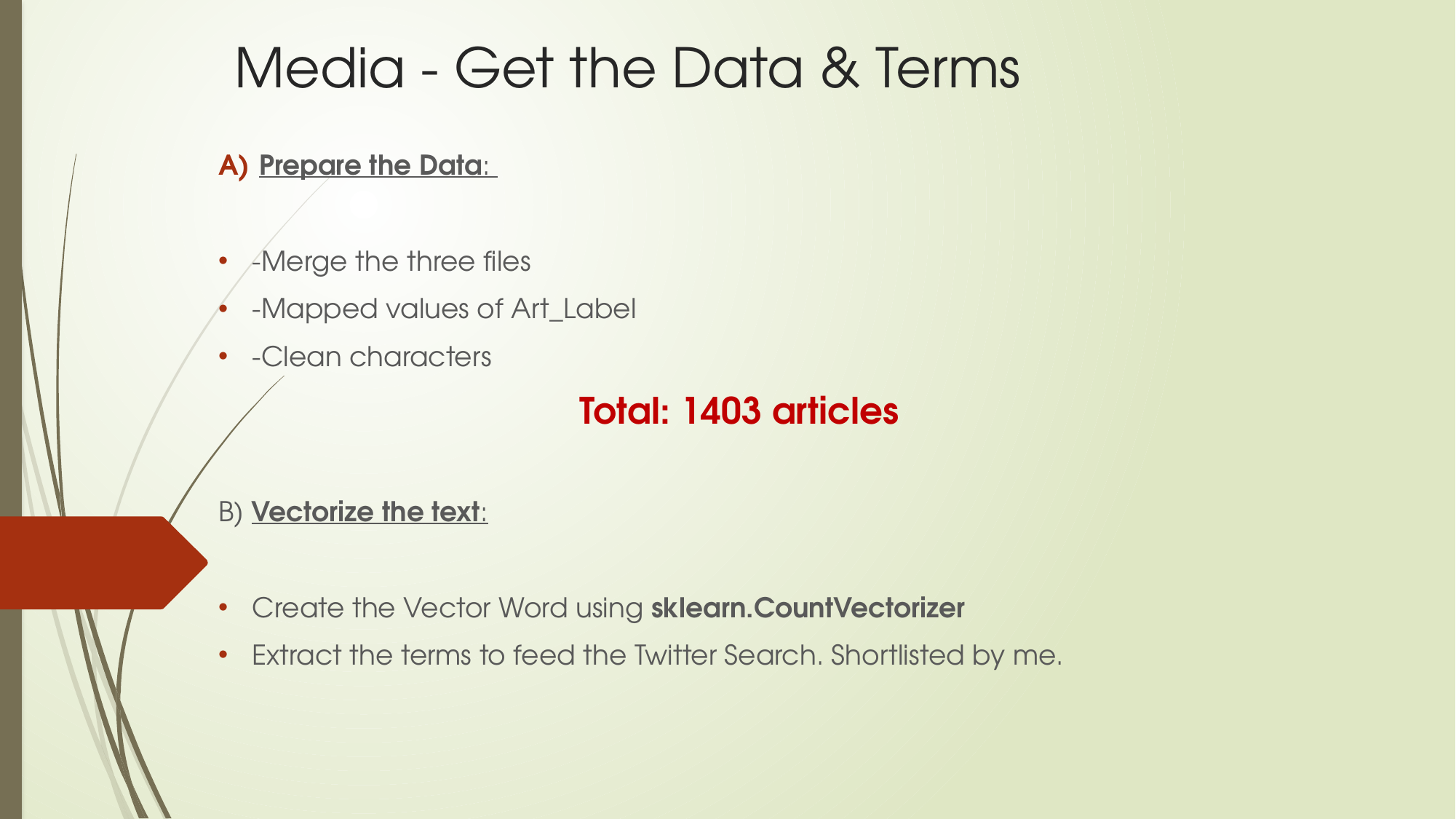

# Media - Get the Data & Terms
Prepare the Data:

-Merge the three files
-Mapped values of Art_Label
-Clean characters
Total: 1403 articles

B) Vectorize the text:

Create the Vector Word using sklearn.CountVectorizer
Extract the terms to feed the Twitter Search. Shortlisted by me.